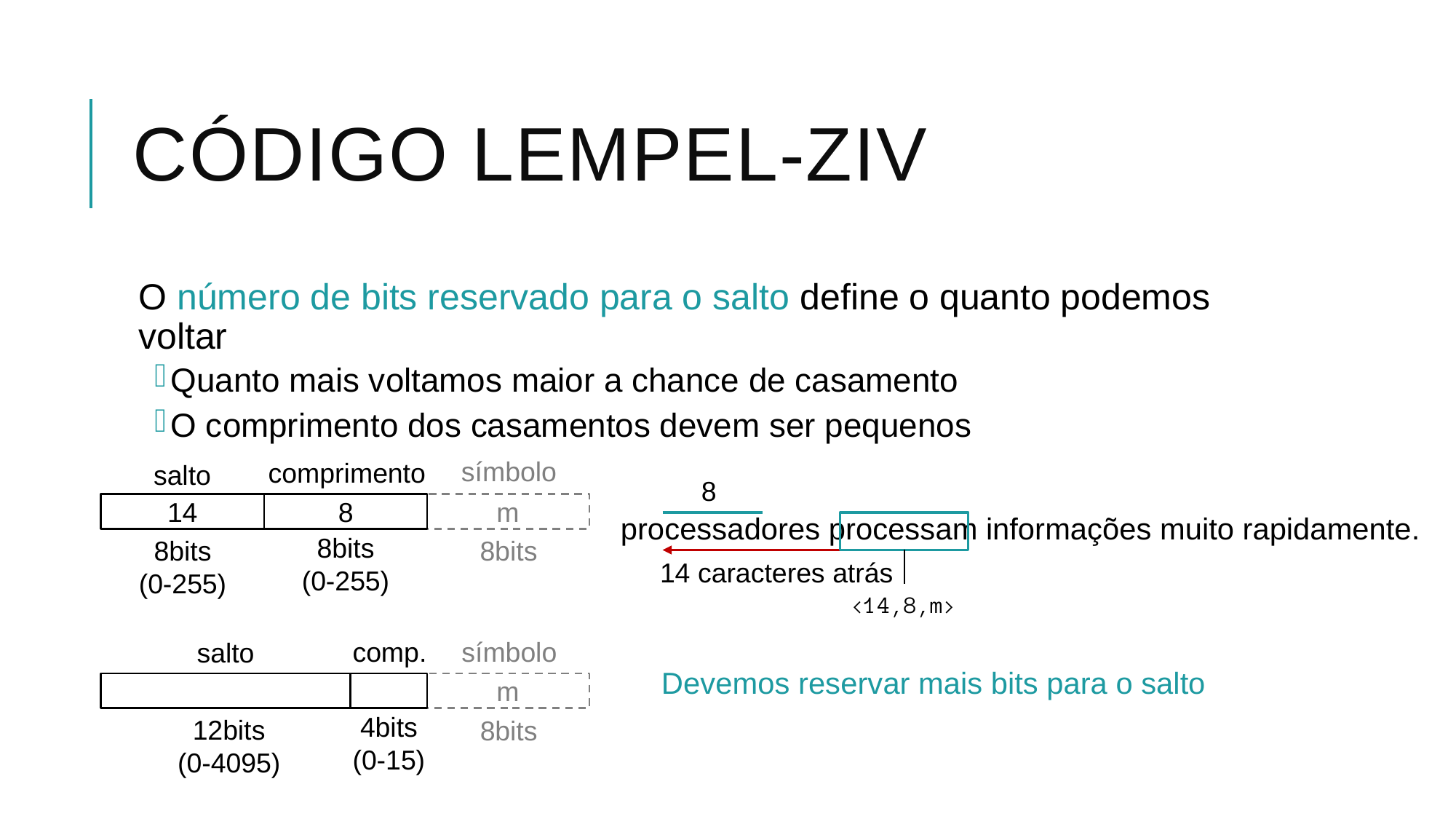

# Código Lempel-ZIV
O número de bits reservado para o salto define o quanto podemos voltar
Quanto mais voltamos maior a chance de casamento
O comprimento dos casamentos devem ser pequenos
símbolo
comprimento
salto
8
m
14
8
processadores processam informações muito rapidamente.

8bits
(0-255)
8bits
(0-255)
8bits
14 caracteres atrás
<14,8,m>
símbolo
comp.
salto
Devemos reservar mais bits para o salto

m
4bits
(0-15)
12bits
(0-4095)
8bits